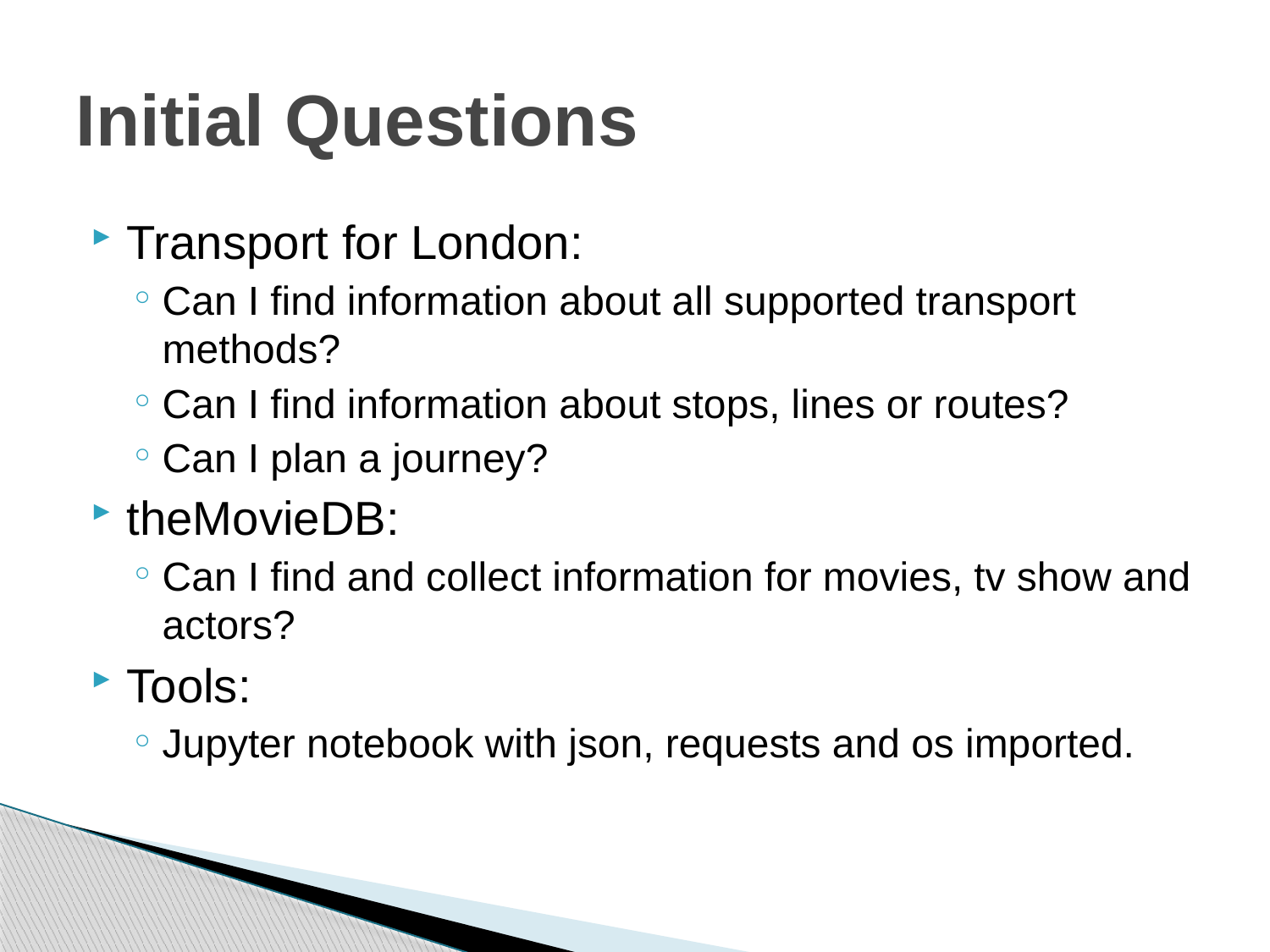

# Initial Questions
Transport for London:
Can I find information about all supported transport methods?
Can I find information about stops, lines or routes?
Can I plan a journey?
theMovieDB:
Can I find and collect information for movies, tv show and actors?
Tools:
Jupyter notebook with json, requests and os imported.